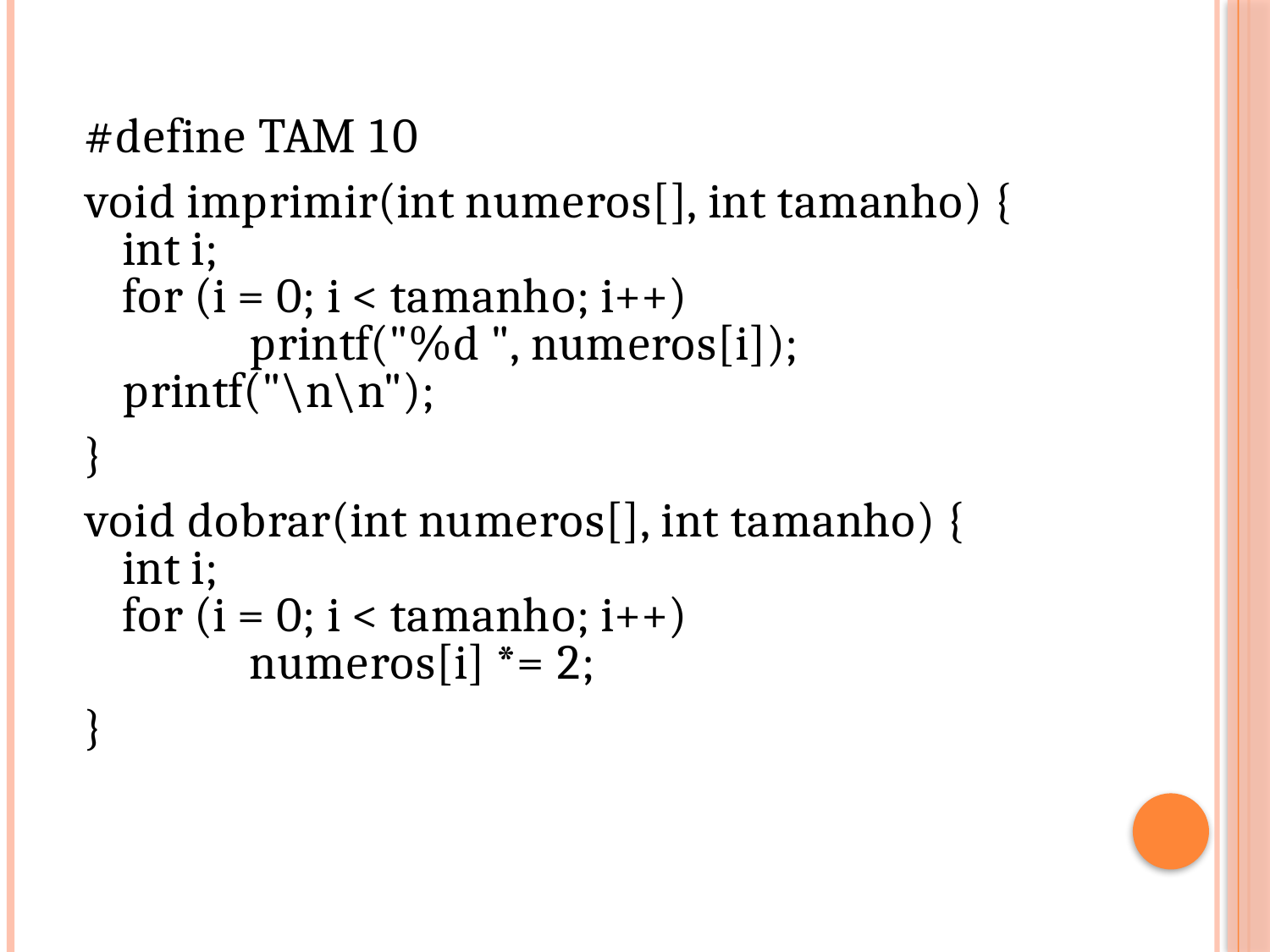

#define TAM 10
void imprimir(int numeros[], int tamanho) {
int i;
for (i = 0; i < tamanho; i++)
	printf("%d ", numeros[i]);
printf("\n\n");
}
void dobrar(int numeros[], int tamanho) {
int i;
for (i = 0; i < tamanho; i++)
	numeros[i] *= 2;
}